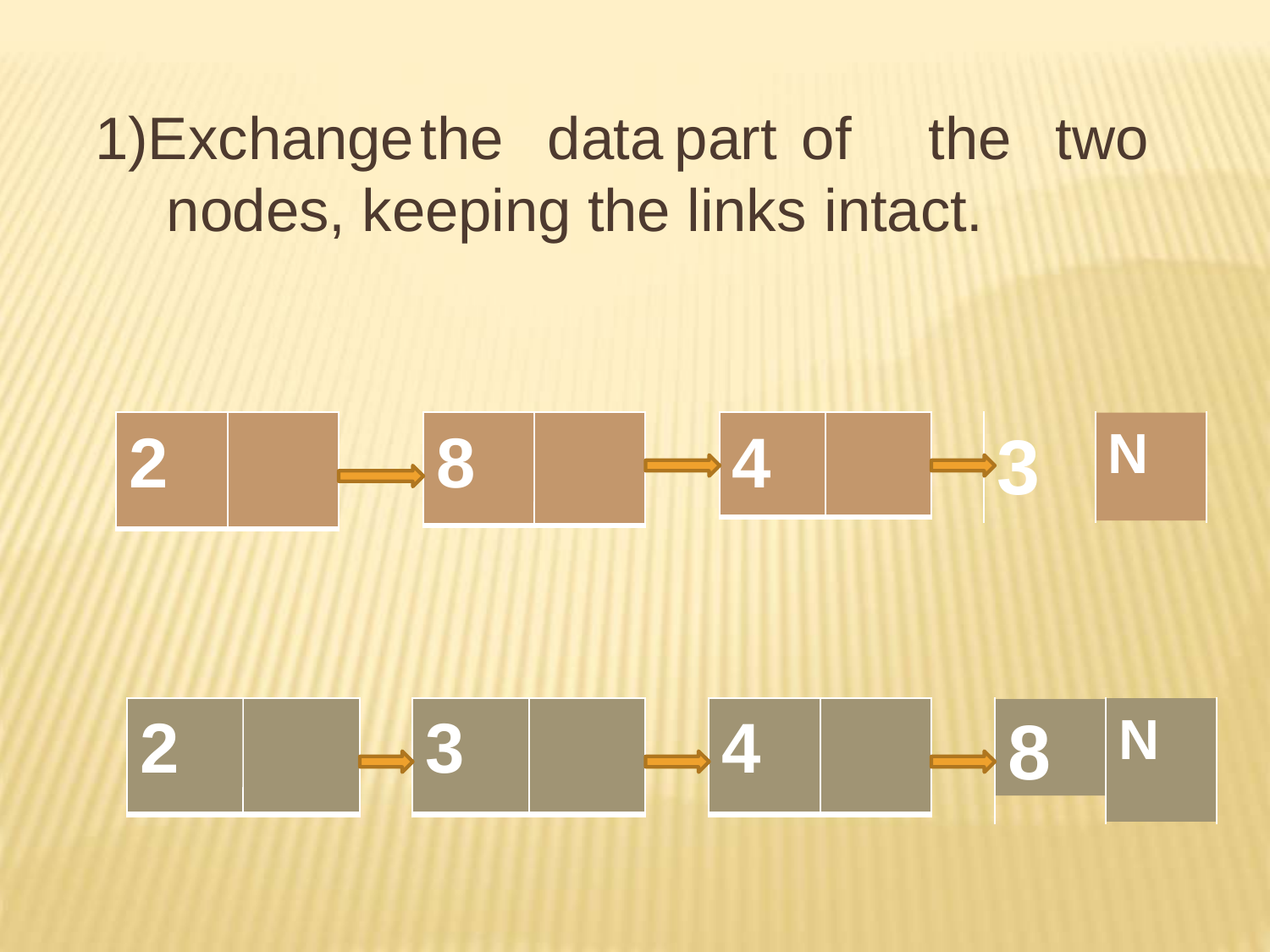

1)Exchange	the	data	part	of	the	two  nodes, keeping the links intact.

2
8
4
3
N

2
3
4
8
N